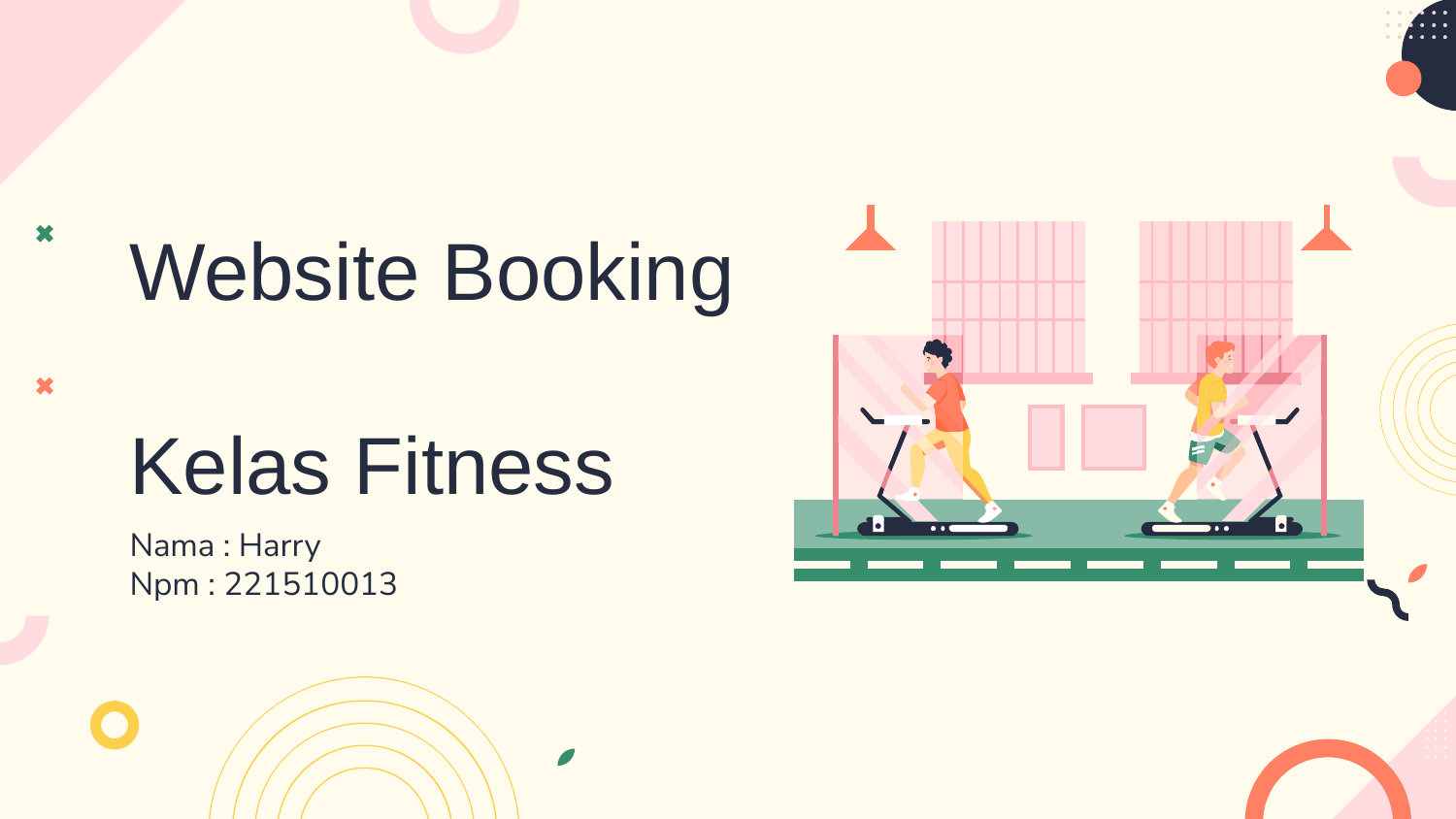

# Website Booking Kelas Fitness

Nama : Harry
Npm : 221510013